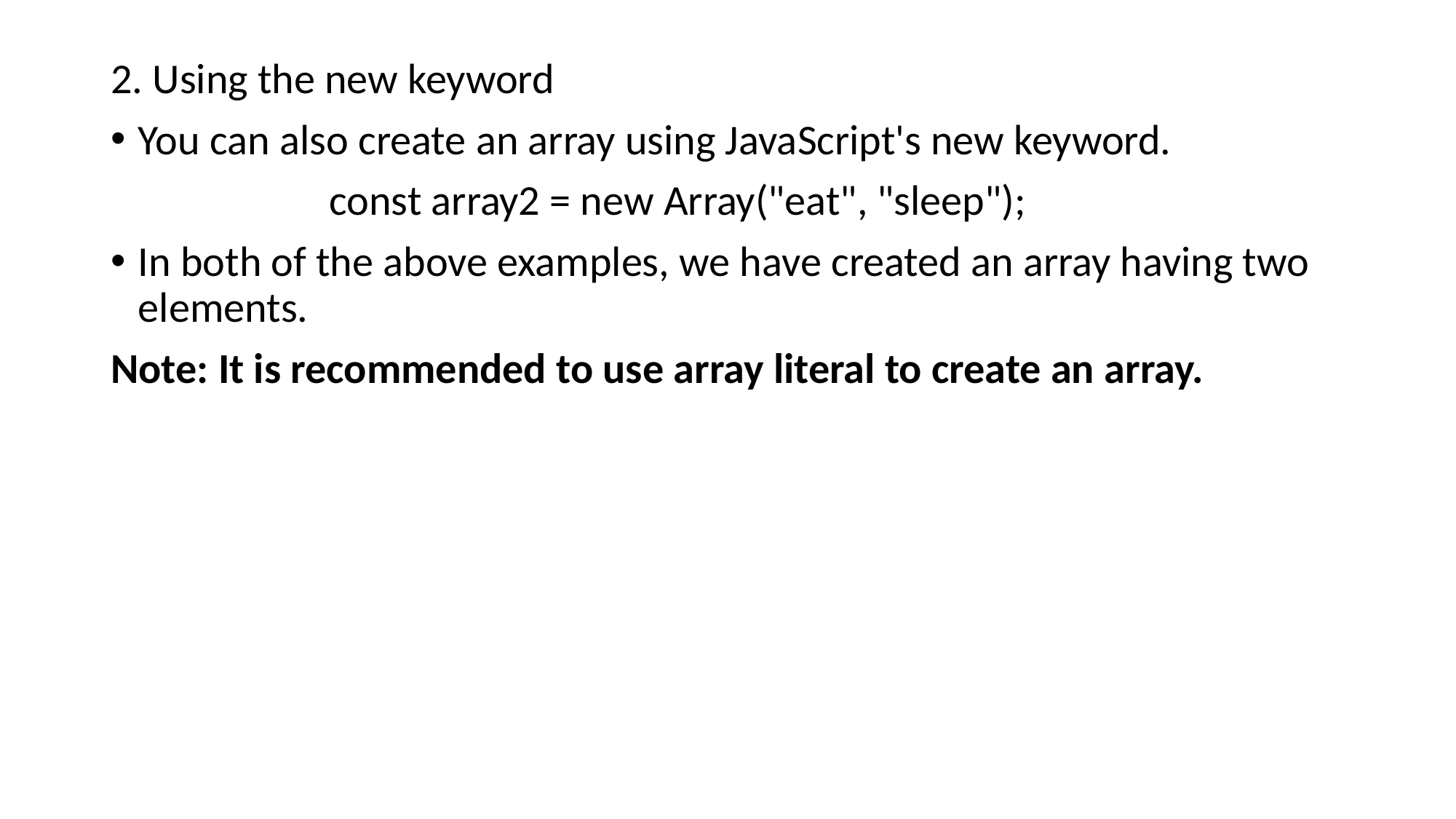

2. Using the new keyword
You can also create an array using JavaScript's new keyword.
		const array2 = new Array("eat", "sleep");
In both of the above examples, we have created an array having two elements.
Note: It is recommended to use array literal to create an array.